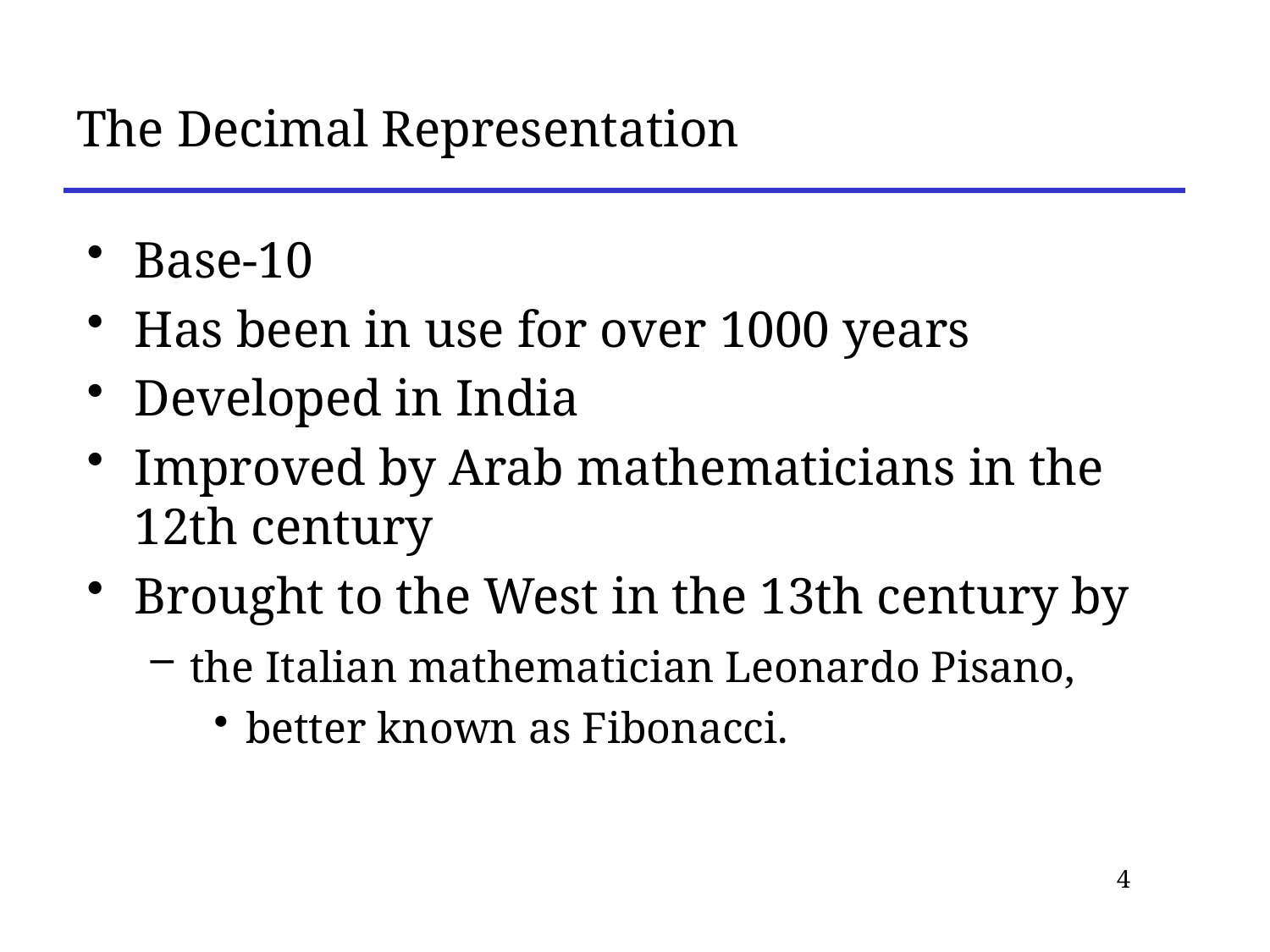

# The Decimal Representation
Base-10
Has been in use for over 1000 years
Developed in India
Improved by Arab mathematicians in the 12th century
Brought to the West in the 13th century by
the Italian mathematician Leonardo Pisano,
better known as Fibonacci.
4